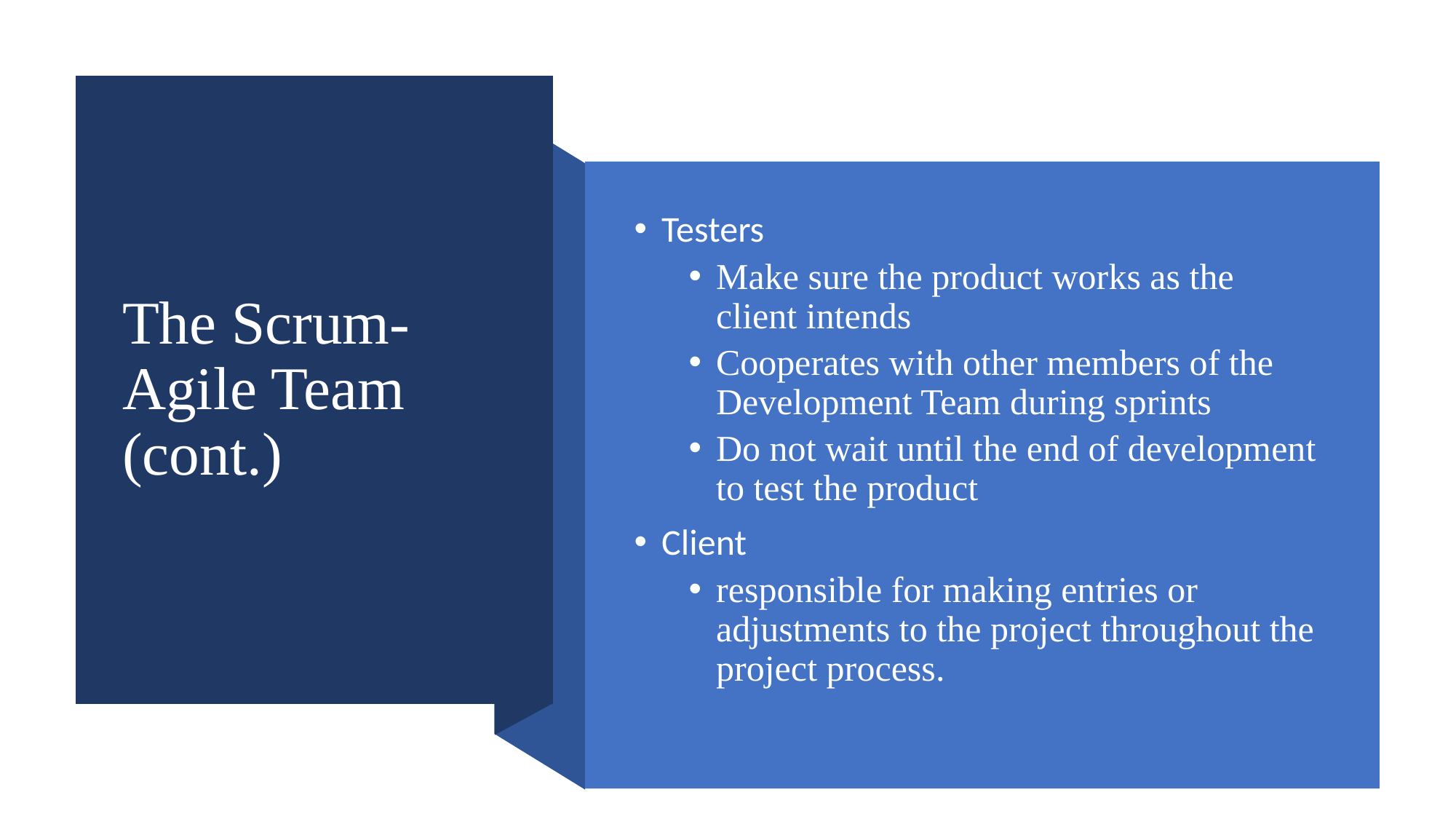

# The Scrum-Agile Team (cont.)

Testers
Make sure the product works as the client intends
Cooperates with other members of the Development Team during sprints
Do not wait until the end of development to test the product
Client
responsible for making entries or adjustments to the project throughout the project process.